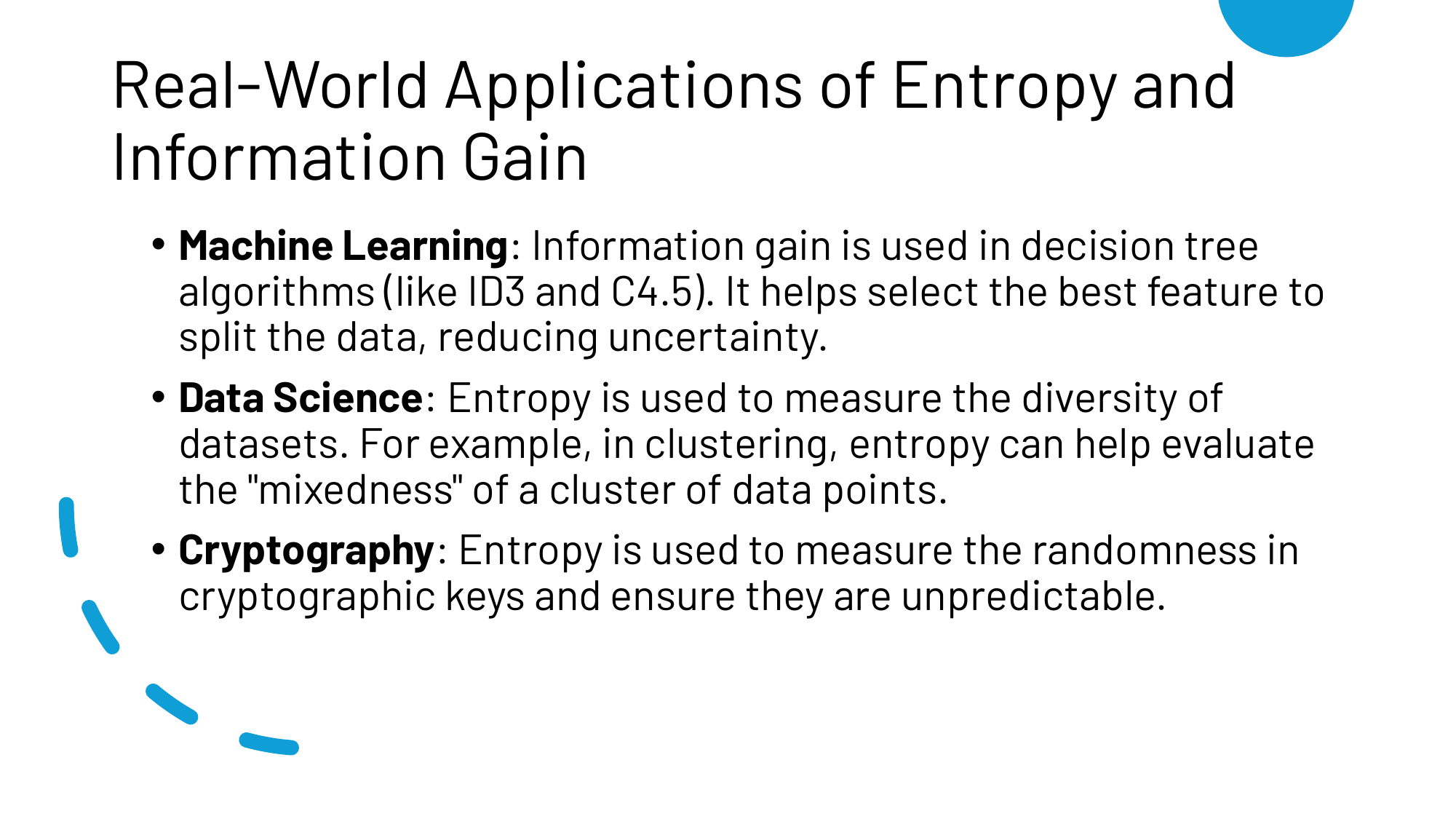

# Real-World Applications of Entropy and Information Gain
Machine Learning: Information gain is used in decision tree algorithms (like ID3 and C4.5). It helps select the best feature to split the data, reducing uncertainty.
Data Science: Entropy is used to measure the diversity of datasets. For example, in clustering, entropy can help evaluate the "mixedness" of a cluster of data points.
Cryptography: Entropy is used to measure the randomness in cryptographic keys and ensure they are unpredictable.